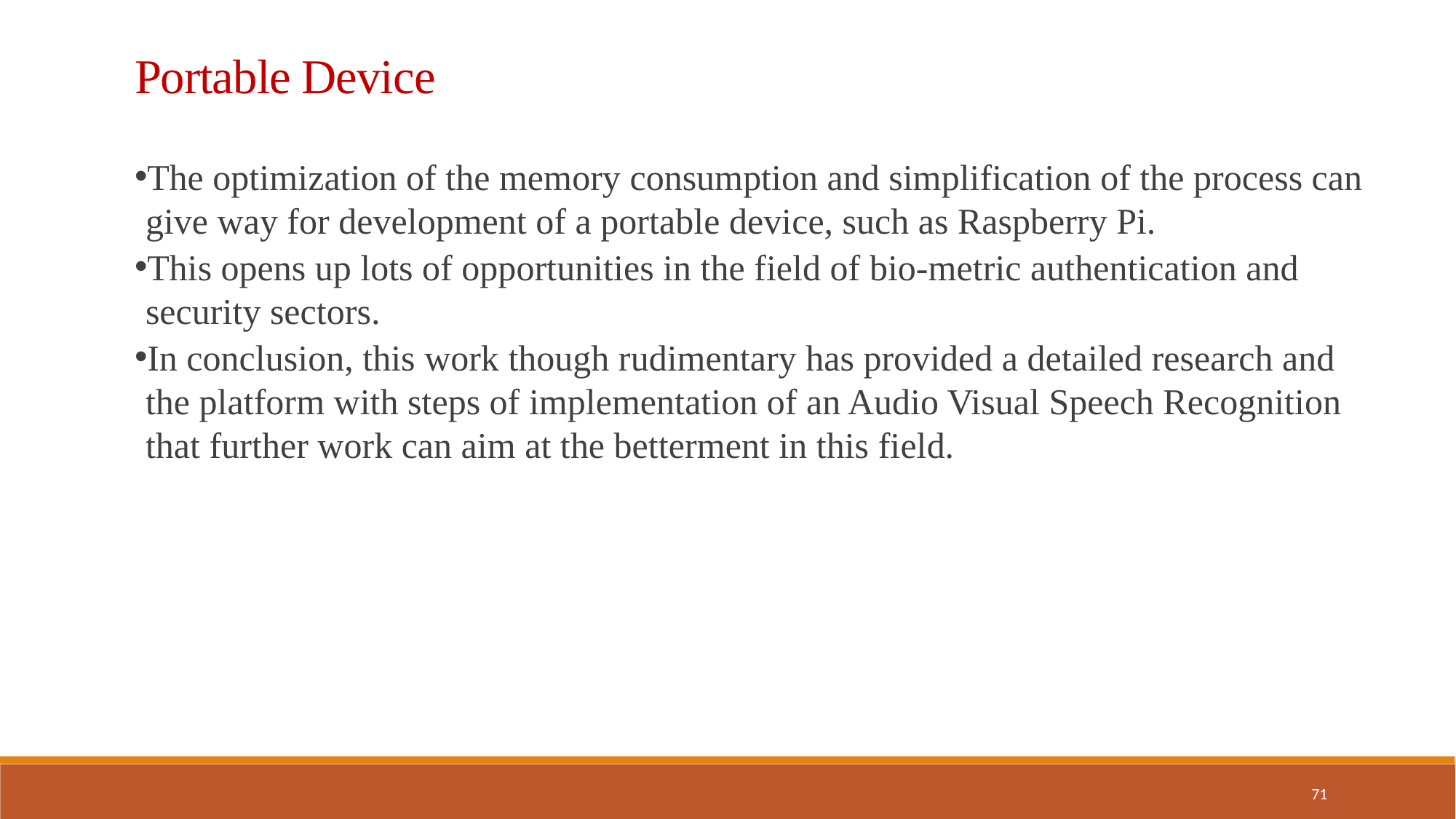

Portable Device

The optimization of the memory consumption and simplification of the process can give way for development of a portable device, such as Raspberry Pi.
This opens up lots of opportunities in the field of bio-metric authentication and security sectors.
In conclusion, this work though rudimentary has provided a detailed research and the platform with steps of implementation of an Audio Visual Speech Recognition that further work can aim at the betterment in this field.

71